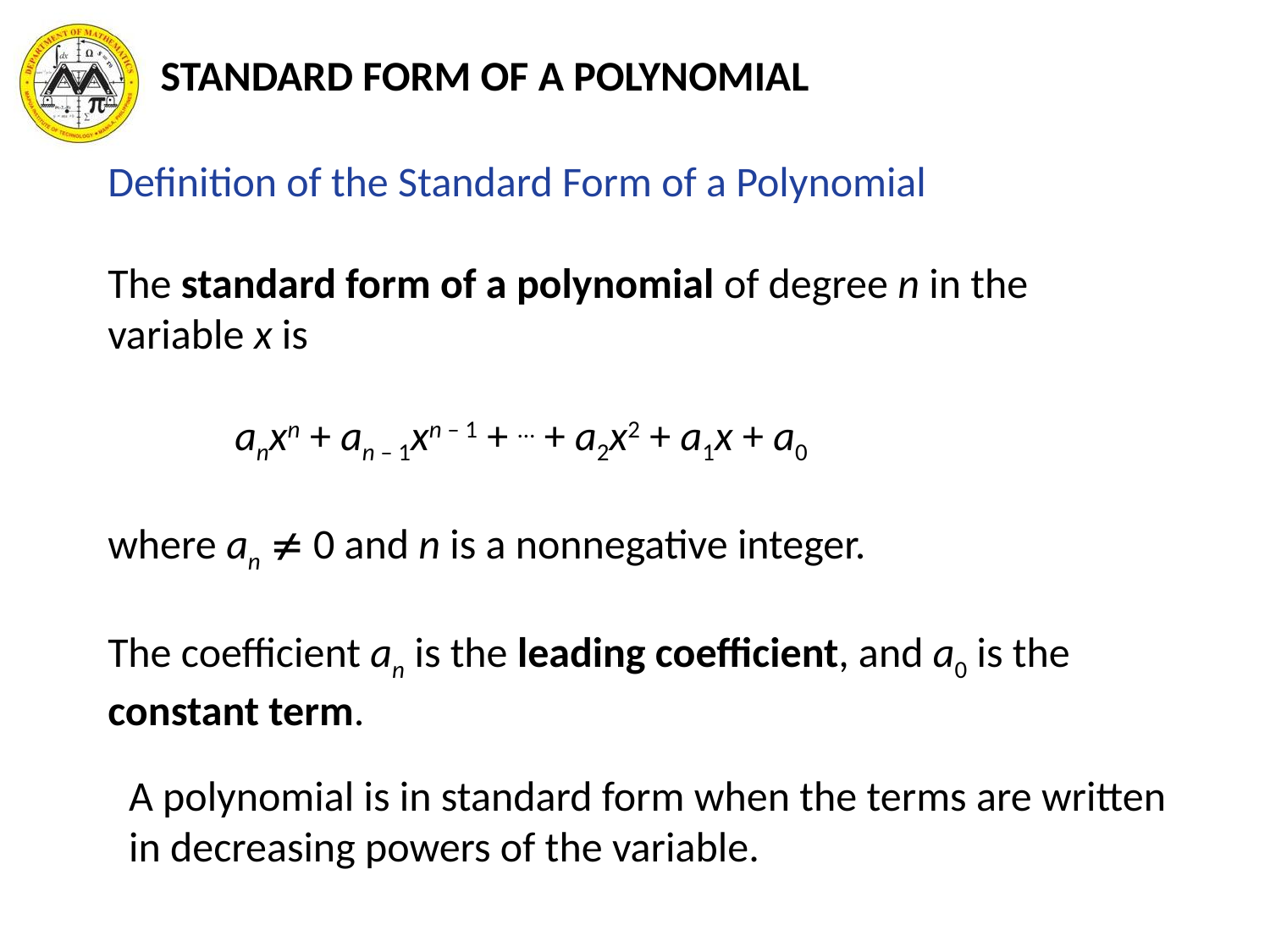

STANDARD FORM OF A POLYNOMIAL
Definition of the Standard Form of a Polynomial

The standard form of a polynomial of degree n in the variable x is

	anxn + an – 1xn – 1 + … + a2x2 + a1x + a0

where an ≠ 0 and n is a nonnegative integer.

The coefficient an is the leading coefficient, and a0 is the constant term.
A polynomial is in standard form when the terms are written in decreasing powers of the variable.